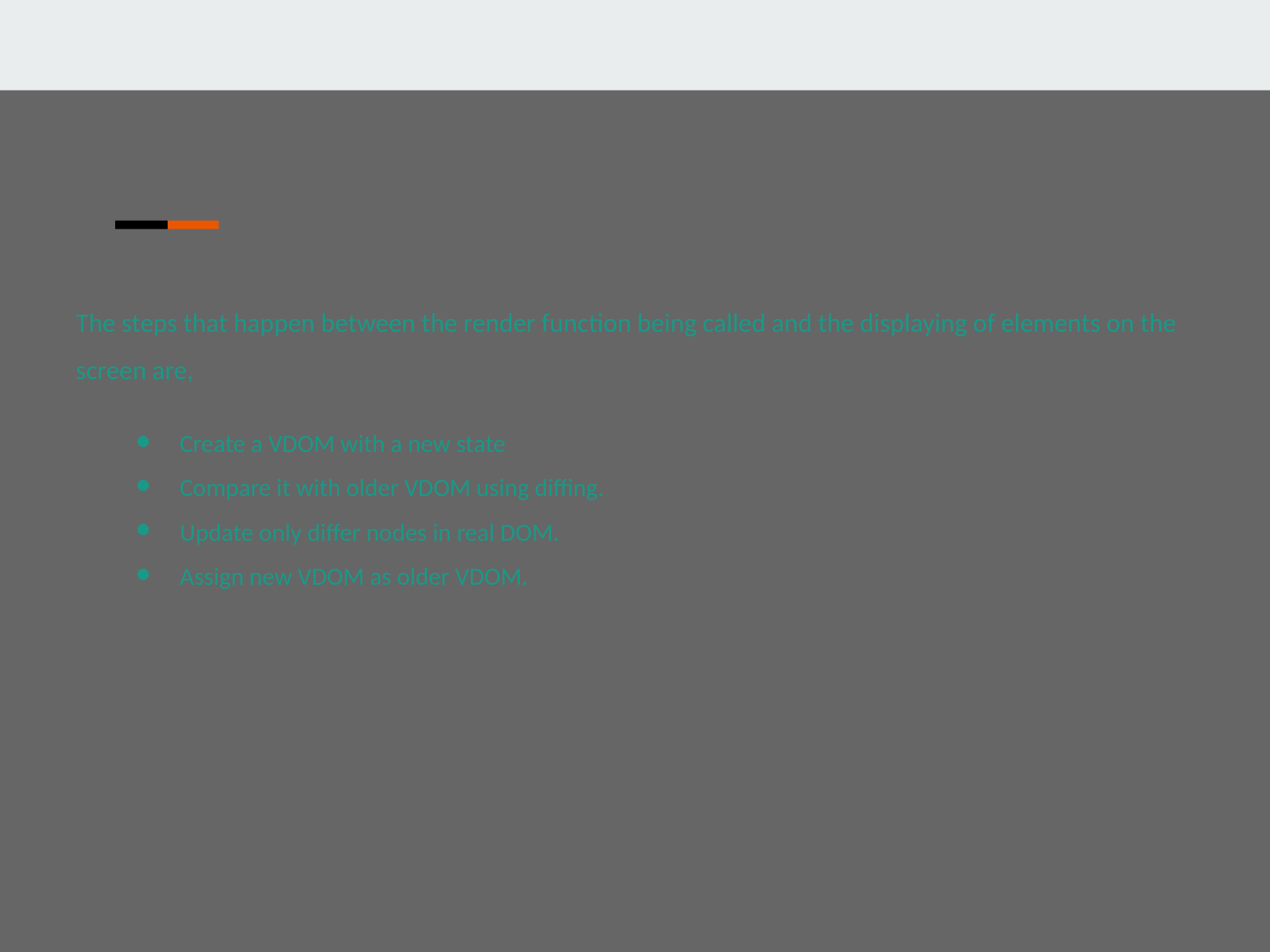

The steps that happen between the render function being called and the displaying of elements on the screen are,
Create a VDOM with a new state
Compare it with older VDOM using diffing.
Update only differ nodes in real DOM.
Assign new VDOM as older VDOM.